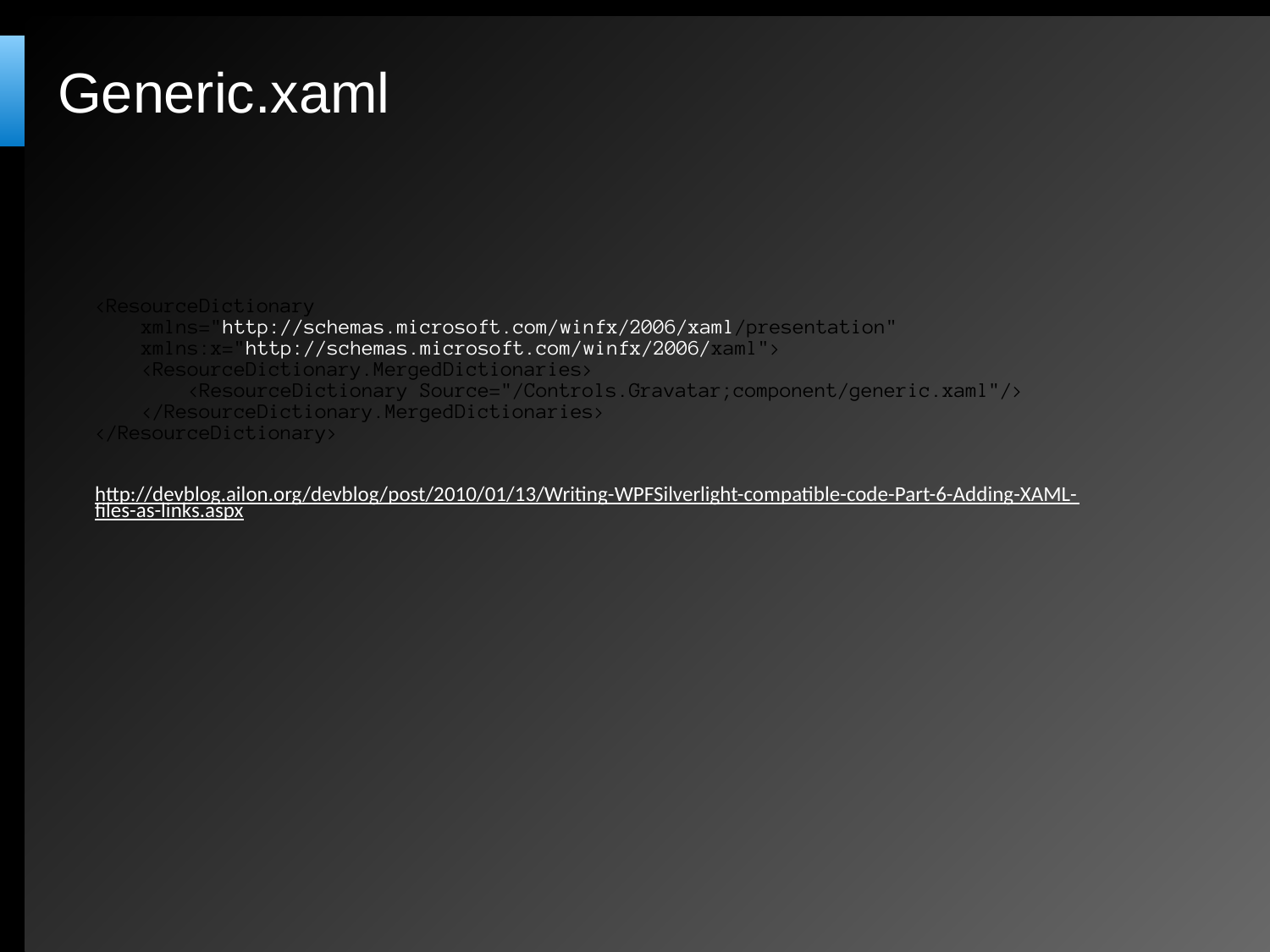

# Generic.xaml
| <ResourceDictionary     xmlns="http://schemas.microsoft.com/winfx/2006/xaml/presentation"     xmlns:x="http://schemas.microsoft.com/winfx/2006/xaml">     <ResourceDictionary.MergedDictionaries>         <ResourceDictionary Source="/Controls.Gravatar;component/generic.xaml"/>     </ResourceDictionary.MergedDictionaries> </ResourceDictionary> http://devblog.ailon.org/devblog/post/2010/01/13/Writing-WPFSilverlight-compatible-code-Part-6-Adding-XAML-files-as-links.aspx |
| --- |